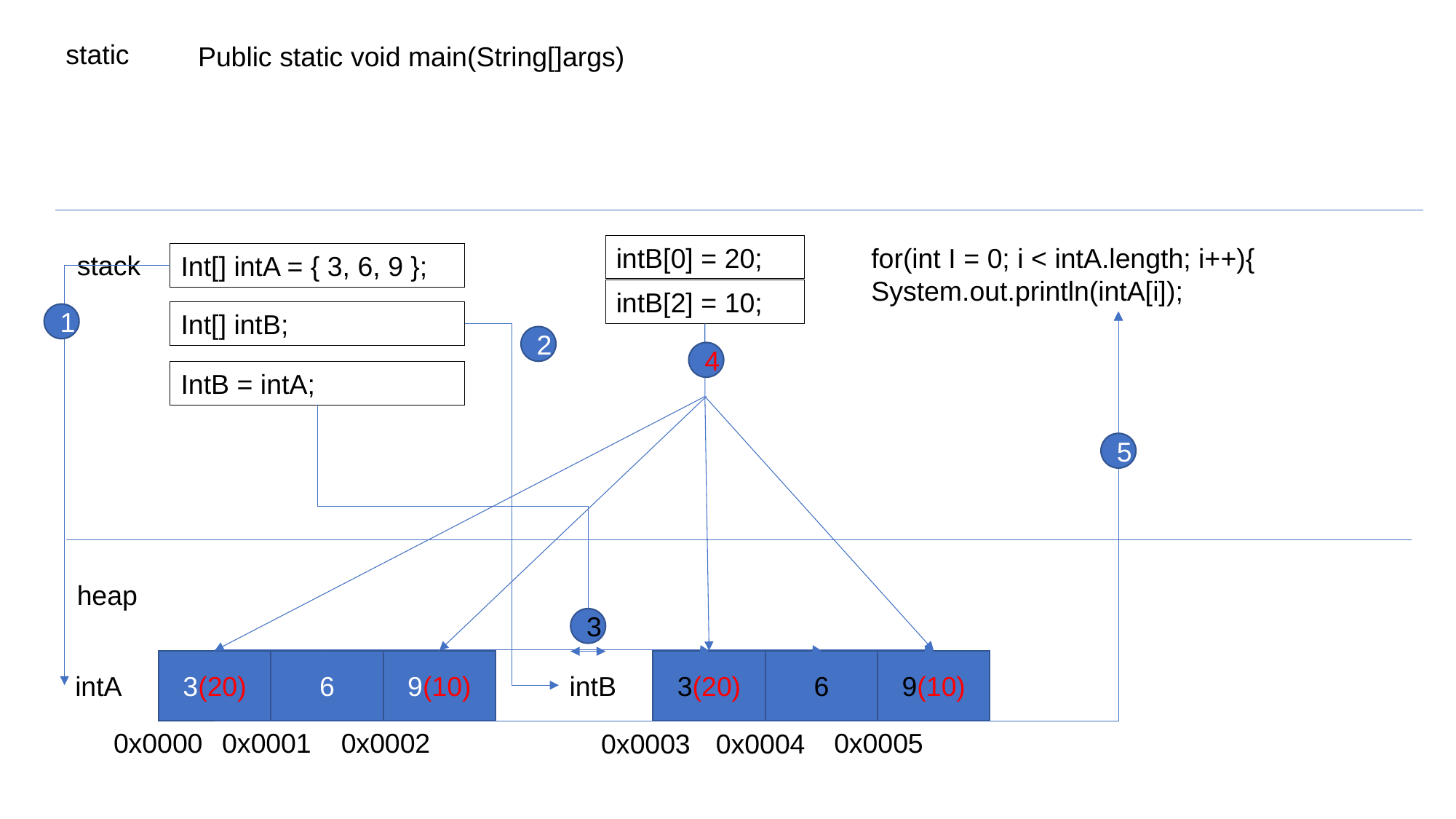

static
Public static void main(String[]args)
intB[0] = 20;
for(int I = 0; i < intA.length; i++){
System.out.println(intA[i]);
stack
Int[] intA = { 3, 6, 9 };
intB[2] = 10;
Int[] intB;
1
2
4
IntB = intA;
5
heap
3
3(20)
6
9(10)
3(20)
6
9(10)
intA
intB
0x0000
0x0001
0x0002
0x0005
0x0003
0x0004